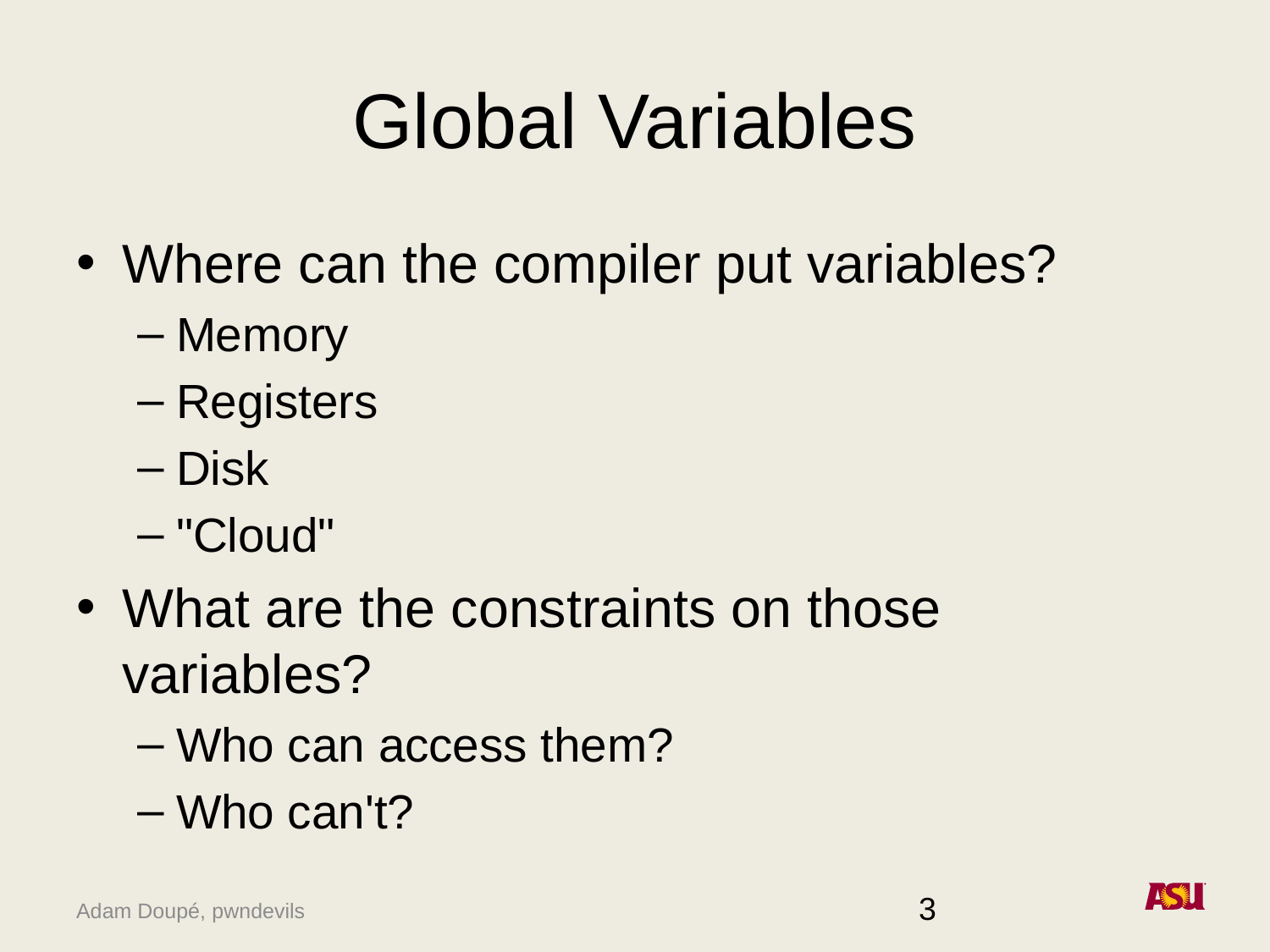

# Global Variables
Where can the compiler put variables?
Memory
Registers
Disk
"Cloud"
What are the constraints on those variables?
Who can access them?
Who can't?
3